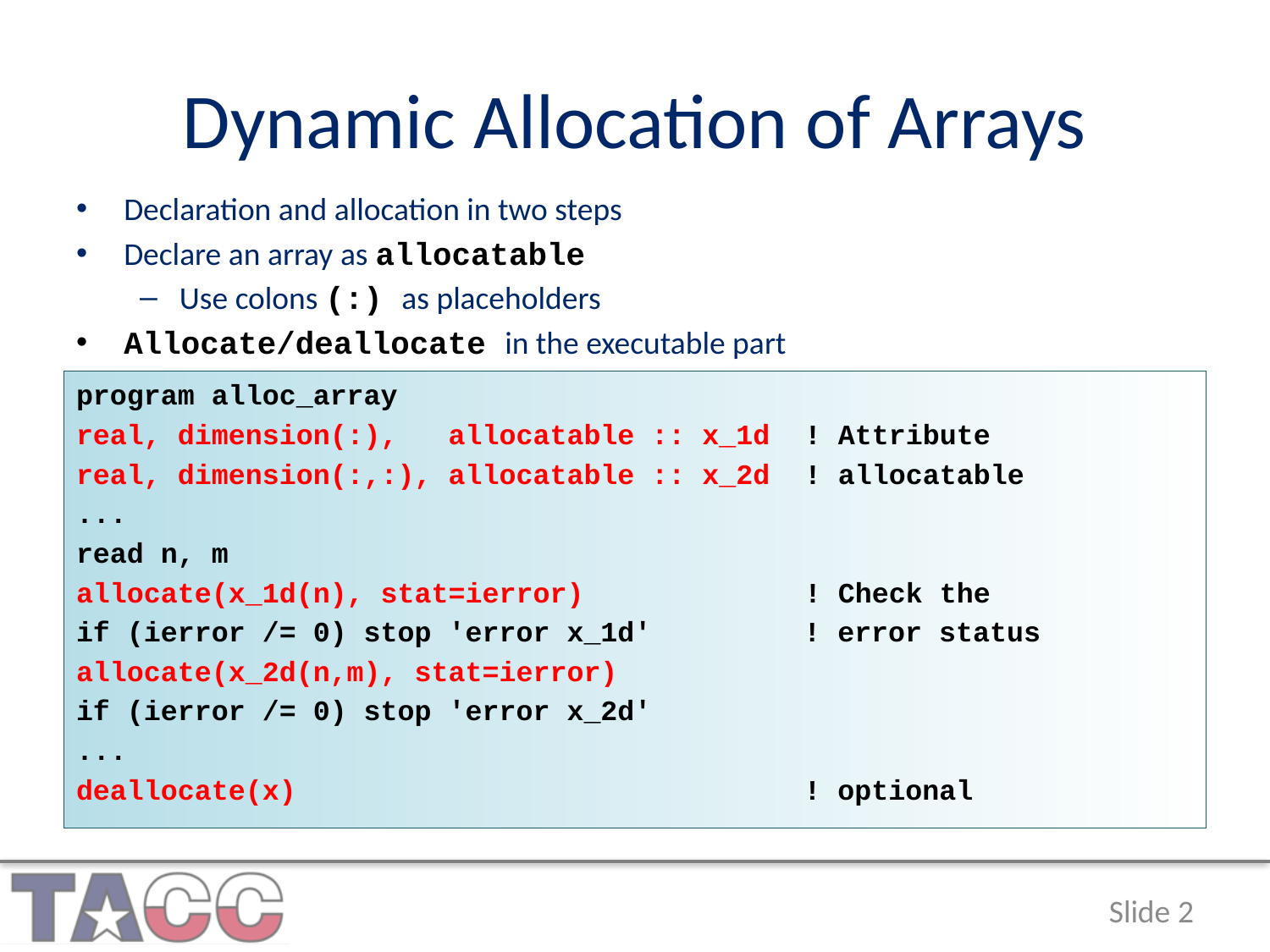

# Dynamic Allocation of Arrays
Declaration and allocation in two steps
Declare an array as allocatable
Use colons (:) as placeholders
Allocate/deallocate in the executable part
program alloc_array
real, dimension(:),   allocatable :: x_1d  ! Attribute
real, dimension(:,:), allocatable :: x_2d  ! allocatable
...
read n, m
allocate(x_1d(n), stat=ierror)             ! Check the
if (ierror /= 0) stop 'error x_1d'         ! error status
allocate(x_2d(n,m), stat=ierror)
if (ierror /= 0) stop 'error x_2d'
...
deallocate(x)                              ! optional